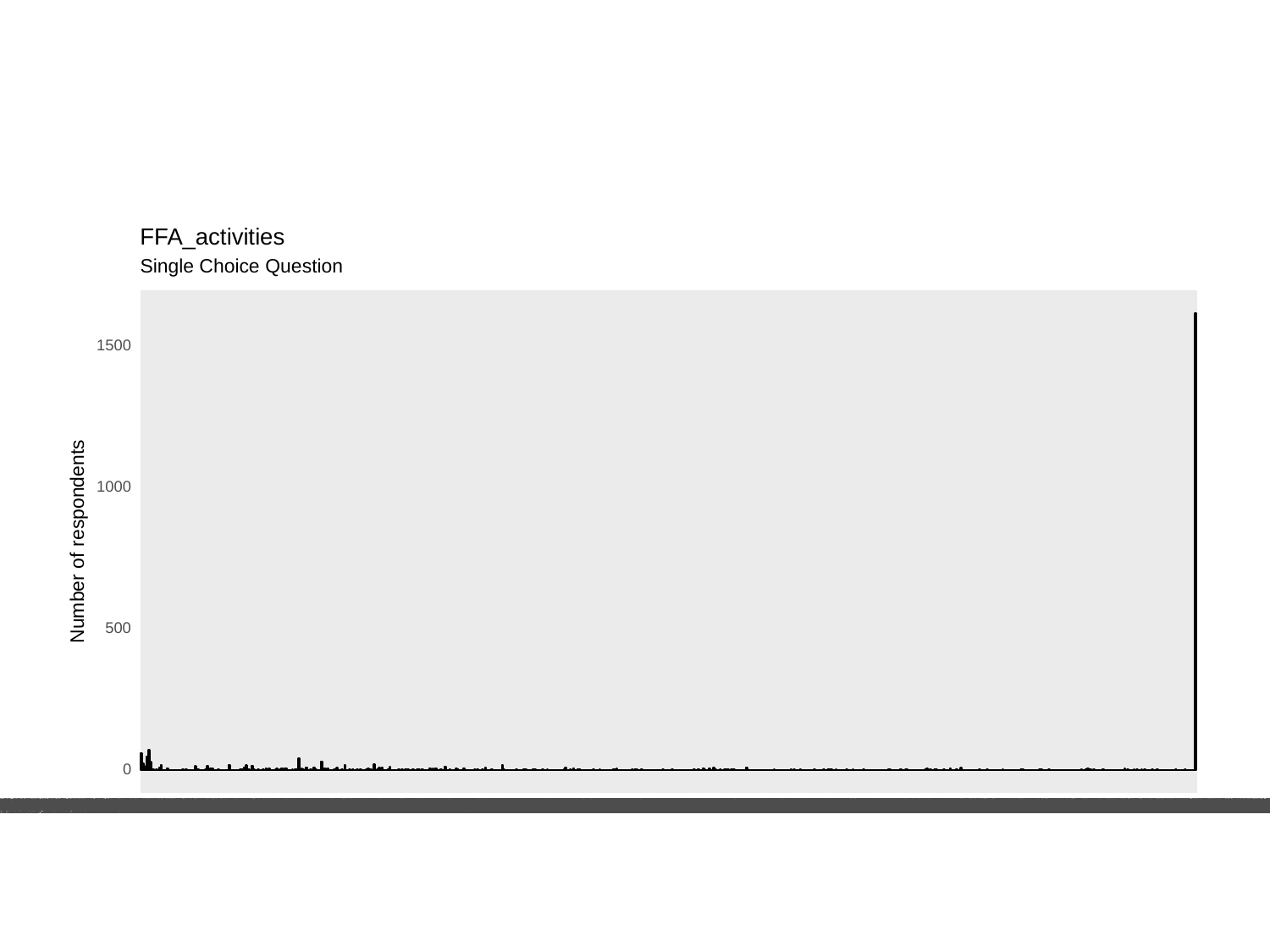

FFA_activities
Single Choice Question

1500

1000

Number of respondents

500

0

Rainwater harvesting Tree planting Natural Forest generation Pegging and construction of marker ridges Vertiver nurseries Hedgerow planting Compost/ khola making Compost  manure application Livestock management training Feed conservation Goat khola construction Distribution of chickens Planting of fruit trees Degraded areas rehabilitated Trees planted (Agroforestry trees) Nursery establishment (Agroforestry trees) Upgrading of drainage systems Upgrading of canals Micro scheme establishment Shallow wells protection Borehole rehabilitation Energy saving stoves Field days Migratory pests surveillance Food budgeting Food processing, utilization and preservation Swales Community Access Roads Backyard gardens
Rainwater harvesting Tree nursery establishment Tree planting Natural Forest generation Vertiver nurseries Compost/ khola making Compost  manure application Fishpond construction Fishpond management training Goat khola construction Demonstration plot Trees planted (Agroforestry trees) Nursery establishment (Agroforestry trees) Upgrading of drainage systems Upgrading of canals Field days Food processing, utilization and preservation Swales Community Access Roads
Rainwater harvesting Tree nursery establishment Tree planting Natural Forest generation Pegging and construction of marker ridges Vertiver nurseries Hedgerow planting Compost/ khola making Compost  manure application Livestock management training Feed conservation Goat khola construction Distribution of chickens Demonstration plot Nursery establishment (Agroforestry trees) Upgrading of drainage systems Upgrading of canals Micro scheme establishment San plat training Shallow wells protection Borehole rehabilitation Energy saving stoves Field days Migratory pests surveillance Dietary diversity Food budgeting Food processing, utilization and preservation Swales Backyard gardens
Rainwater harvesting Tree nursery establishment Pegging and construction of marker ridges Reclamation of gullies Hedgerow planting Compost/ khola making Compost  manure application Demonstration plot Nursery establishment (Agroforestry trees) Upgrading of drainage systems Upgrading of canals Field days Swales Community Access Roads Backyard gardens
Rainwater harvesting Tree nursery establishment Tree planting Natural Forest generation Pegging and construction of marker ridges Reclamation of gullies Vertiver nurseries Hedgerow planting Compost  manure application Livestock management training Feed conservation Goat khola construction Planting of fruit trees Trees planted (Agroforestry trees) Nursery establishment (Agroforestry trees) Borehole rehabilitation Field days Food budgeting Food processing, utilization and preservation Community Access Roads Backyard gardens
Tree nursery establishment Tree planting Vertiver nurseries Hedgerow planting Livestock management training Trees planted (Agroforestry trees) Upgrading of canals Micro scheme establishment Borehole rehabilitation Energy saving stoves Field days Swales Community Access Roads Backyard gardens
Tree planting Natural Forest generation Pegging and construction of marker ridges Reclamation of gullies Vertiver nurseries Compost/ khola making Compost  manure application Demonstration plot Planting of fruit trees Degraded areas rehabilitated Trees planted (Agroforestry trees)
Rainwater harvesting Tree nursery establishment Reclamation of gullies Vertiver nurseries Compost/ khola making Compost  manure application Demonstration plot Planting of fruit trees Degraded areas rehabilitated Trees planted (Agroforestry trees) Upgrading of drainage systems
Tree nursery establishment Tree planting Hedgerow planting Goat khola construction Demonstration plot Trees planted (Agroforestry trees) Nursery establishment (Agroforestry trees) Upgrading of drainage systems Upgrading of canals Shallow wells protection Swales Backyard gardens
Rainwater harvesting Tree nursery establishment Tree planting Natural Forest generation Compost/ khola making Compost  manure application Demonstration plot Nursery establishment (Agroforestry trees) Field days Swales Community Access Roads Backyard gardens
Tree nursery establishment Tree planting Reclamation of gullies Compost/ khola making Compost  manure application Degraded areas rehabilitated Trees planted (Agroforestry trees) Nursery establishment (Agroforestry trees) Dietary diversity Food budgeting Food processing, utilization and preservation Community Access Roads Backyard gardens
Tree nursery establishment Tree planting Vertiver nurseries Compost/ khola making Compost  manure application Feed conservation Goat khola construction Degraded areas rehabilitated Trees planted (Agroforestry trees) Food budgeting Food processing, utilization and preservation Swales Community Access Roads Backyard gardens
Tree nursery establishment Natural Forest generation Hedgerow planting Compost  manure application Livestock management training Feed conservation Planting of fruit trees Degraded areas rehabilitated Trees planted (Agroforestry trees) Nursery establishment (Agroforestry trees) Upgrading of drainage systems Upgrading of canals Micro scheme establishment Shallow wells protection Swales Community Access Roads Backyard gardens Deep trench
Tree nursery establishment Tree planting Reclamation of gullies Vertiver nurseries Compost/ khola making Compost  manure application Feed conservation Goat khola construction Nursery establishment (Agroforestry trees) Upgrading of drainage systems Dietary diversity Food budgeting Swales Community Access Roads Backyard gardens
Rainwater harvesting Tree nursery establishment Tree planting Pegging and construction of marker ridges Vertiver nurseries Hedgerow planting Compost  manure application Demonstration plot Degraded areas rehabilitated Trees planted (Agroforestry trees) Nursery establishment (Agroforestry trees) Micro scheme establishment Field days Food budgeting Food processing, utilization and preservation Swales Community Access Roads Backyard gardens
Tree planting Compost/ khola making Compost  manure application Fishpond management training Nursery establishment (Agroforestry trees) Shallow wells protection Field days Community Access Roads Backyard gardens
Tree nursery establishment Tree planting Compost/ khola making Compost  manure application Beekeeping Goat khola construction Degraded areas rehabilitated Trees planted (Agroforestry trees) Dietary diversity Food budgeting Food processing, utilization and preservation Community Access Roads
Tree nursery establishment Pegging and construction of marker ridges Vertiver nurseries Compost/ khola making Compost  manure application Demonstration plot Planting of fruit trees Trees planted (Agroforestry trees) Nursery establishment (Agroforestry trees) Upgrading of drainage systems Upgrading of canals Micro scheme establishment Energy saving stoves Food budgeting Swales Community Access Roads Backyard gardens
Tree nursery establishment Compost/ khola making Compost  manure application Fishpond construction Feed conservation Goat khola construction Distribution of chickens Planting of fruit trees Trees planted (Agroforestry trees) Dietary diversity Food budgeting Community Access Roads Backyard gardens
Rainwater harvesting Tree nursery establishment Tree planting Natural Forest generation Pegging and construction of marker ridges Vertiver nurseries Hedgerow planting Compost  manure application Planting of fruit trees Degraded areas rehabilitated Trees planted (Agroforestry trees) Nursery establishment (Agroforestry trees) Micro scheme establishment Field days Swales Community Access Roads Backyard gardens
Tree nursery establishment Tree planting Compost/ khola making Compost  manure application Feed conservation Goat khola construction Planting of fruit trees Degraded areas rehabilitated Trees planted (Agroforestry trees) Dietary diversity Food budgeting Swales Community Access Roads
Tree nursery establishment Tree planting Compost/ khola making Compost  manure application Fishpond construction Fishpond management training Community Access Roads Backyard gardens
Rainwater harvesting Tree nursery establishment Demonstration plot Trees planted (Agroforestry trees) Nursery establishment (Agroforestry trees) Field days Community Access Roads Backyard gardens
Tree nursery establishment Vertiver nurseries Compost/ khola making Compost  manure application Fishpond construction Livestock management training Distribution of chickens Planting of fruit trees Nursery establishment (Agroforestry trees) Food budgeting Community Access Roads
Tree nursery establishment Tree planting Natural Forest generation Hedgerow planting Compost/ khola making Compost  manure application Field days Swales Community Access Roads
Tree nursery establishment Tree planting Natural Forest generation Vertiver nurseries Compost/ khola making Trees planted (Agroforestry trees) Nursery establishment (Agroforestry trees) Energy saving stoves Swales Community Access Roads Backyard gardens
Tree planting Compost/ khola making Compost  manure application Planting of fruit trees Trees planted (Agroforestry trees) Community Access Roads Backyard gardens
Tree nursery establishment Tree planting Natural Forest generation Vertiver nurseries Compost/ khola making Compost  manure application Trees planted (Agroforestry trees) Energy saving stoves Community Access Roads Backyard gardens Deep trench
Tree nursery establishment Tree planting Vertiver nurseries Compost/ khola making Compost  manure application Beekeeping Trees planted (Agroforestry trees) Upgrading of canals Swales Community Access Roads Backyard gardens Deep trench
Tree nursery establishment Tree planting Vertiver nurseries Compost/ khola making Compost  manure application Trees planted (Agroforestry trees) Upgrading of canals Swales Community Access Roads Backyard gardens Deep trench
Tree nursery establishment Tree planting Vertiver nurseries Hedgerow planting Compost  manure application Swales Community Access Roads
Tree nursery establishment Compost  manure application Trees planted (Agroforestry trees) Nursery establishment (Agroforestry trees) Energy saving stoves Swales Backyard gardens Deep trench
Tree nursery establishment Tree planting Natural Forest generation Compost/ khola making Trees planted (Agroforestry trees) Nursery establishment (Agroforestry trees) Swales Community Access Roads Backyard gardens Deep trench
Tree nursery establishment Tree planting Vertiver nurseries Compost/ khola making Compost  manure application Beekeeping Trees planted (Agroforestry trees) Swales Community Access Roads Backyard gardens Deep trench
Tree nursery establishment Compost/ khola making Compost  manure application Goat khola construction Nursery establishment (Agroforestry trees) Dietary diversity Food budgeting Swales Community Access Roads Backyard gardens
Tree nursery establishment Pegging and construction of marker ridges Compost/ khola making Nursery establishment (Agroforestry trees) Swales
Rainwater harvesting Tree nursery establishment Vertiver nurseries Compost/ khola making Compost  manure application Swales
Rainwater harvesting Tree nursery establishment Pegging and construction of marker ridges Reclamation of gullies Vertiver nurseries Compost/ khola making Compost  manure application Nursery establishment (Agroforestry trees) Swales Community Access Roads
Tree nursery establishment Tree planting Reclamation of gullies Vertiver nurseries Demonstration plot Community Access Roads
Tree nursery establishment Tree planting Reclamation of gullies Compost/ khola making Compost  manure application Community Access Roads Backyard gardens Deep trench
Tree nursery establishment Tree planting Vertiver nurseries Compost/ khola making Compost  manure application Dietary diversity Food budgeting Food processing, utilization and preservation Swales Community Access Roads Backyard gardens
Rainwater harvesting Tree nursery establishment Tree planting Natural Forest generation Pegging and construction of marker ridges Hedgerow planting Swales Community Access Roads Backyard gardens Deep trench
Tree nursery establishment Tree planting Vertiver nurseries Compost/ khola making Compost  manure application Trees planted (Agroforestry trees) Dietary diversity Food budgeting Swales Community Access Roads Backyard gardens Deep trench
Rainwater harvesting Tree nursery establishment Tree planting Vertiver nurseries Hedgerow planting Compost  manure application Degraded areas rehabilitated Trees planted (Agroforestry trees) Nursery establishment (Agroforestry trees) Micro scheme establishment Field days Food budgeting Swales Community Access Roads Backyard gardens
Tree planting Compost  manure application Fishpond management training Community Access Roads Backyard gardens
Rainwater harvesting Tree nursery establishment Hedgerow planting Compost/ khola making Goat khola construction Field days
Rainwater harvesting Tree nursery establishment Tree planting Natural Forest generation Pegging and construction of marker ridges Swales Community Access Roads Backyard gardens Deep trench
Tree nursery establishment Nursery establishment (Agroforestry trees) Swales Community Access Roads Backyard gardens
Rainwater harvesting Tree nursery establishment Tree planting Natural Forest generation Reclamation of gullies Vertiver nurseries Swales Community Access Roads Backyard gardens Deep trench
Tree nursery establishment Compost/ khola making Compost  manure application Fishpond construction Dietary diversity Community Access Roads Backyard gardens Deep trench
Tree nursery establishment Tree planting Compost/ khola making Compost  manure application Community Access Roads Backyard gardens Deep trench
Tree nursery establishment Vertiver nurseries Compost/ khola making Swales Community Access Roads
Tree nursery establishment Pegging and construction of marker ridges Reclamation of gullies Vertiver nurseries Compost/ khola making Compost  manure application Upgrading of drainage systems Upgrading of canals Micro scheme establishment
Tree nursery establishment Pegging and construction of marker ridges Nursery establishment (Agroforestry trees) Swales
Tree nursery establishment Reclamation of gullies Hedgerow planting Compost  manure application Swales
Tree nursery establishment Pegging and construction of marker ridges Vertiver nurseries Feed conservation Swales
Tree nursery establishment Nursery establishment (Agroforestry trees) Swales Community Access Roads
Tree nursery establishment Vertiver nurseries Hedgerow planting Compost  manure application Swales
Tree nursery establishment Reclamation of gullies Compost  manure application Shallow wells protection Community Access Roads Backyard gardens Deep trench
Tree nursery establishment Vertiver nurseries Hedgerow planting Swales Community Access Roads
Tree nursery establishment Compost/ khola making Compost  manure application Distribution of chickens Community Access Roads Backyard gardens Deep trench
Rainwater harvesting Tree nursery establishment Vertiver nurseries Swales Backyard gardens
Tree nursery establishment Tree planting Natural Forest generation Planting of fruit trees Community Access Roads
Rainwater harvesting Compost/ khola making Compost  manure application Backyard gardens
Tree nursery establishment Trees planted (Agroforestry trees) Swales Community Access Roads
Tree nursery establishment Tree planting Vertiver nurseries Compost  manure application Trees planted (Agroforestry trees) Dietary diversity Food budgeting Swales Community Access Roads Backyard gardens Deep trench
Rainwater harvesting Tree nursery establishment Tree planting Natural Forest generation Reclamation of gullies Swales Community Access Roads Backyard gardens Deep trench
Tree planting Fishpond management training Swales Community Access Roads Backyard gardens
Rainwater harvesting Tree nursery establishment Tree planting Natural Forest generation Reclamation of gullies Vertiver nurseries Compost/ khola making Compost  manure application Fishpond construction Rehabilitation of existing fish ponds Upgrading of drainage systems Upgrading of canals Micro scheme establishment San plat facilities
Tree nursery establishment Tree planting Compost/ khola making Compost  manure application Fishpond construction Swales Community Access Roads Backyard gardens
Tree nursery establishment Tree planting Compost/ khola making Compost  manure application Energy saving stoves Swales Backyard gardens
Tree nursery establishment Tree planting Natural Forest generation Hedgerow planting Compost/ khola making Compost  manure application Trees planted (Agroforestry trees) Nursery establishment (Agroforestry trees) San plat facilities San plat training Energy saving stoves Community Access Roads
Tree nursery establishment Tree planting Pegging and construction of marker ridges Reclamation of gullies Compost/ khola making Compost  manure application Borehole rehabilitation Swales Community Access Roads Backyard gardens
Tree nursery establishment Tree planting Natural Forest generation Vertiver nurseries Compost/ khola making Energy saving stoves Swales Community Access Roads Backyard gardens
Compost/ khola making Compost  manure application Community Access Roads Backyard gardens
Tree nursery establishment Tree planting Demonstration plot Community Access Roads
Rainwater harvesting Tree nursery establishment Tree planting Reclamation of gullies Compost/ khola making Feed conservation Trees planted (Agroforestry trees) Nursery establishment (Agroforestry trees) Shallow wells protection Energy saving stoves Food budgeting Food processing, utilization and preservation Swales Community Access Roads Backyard gardens
Tree nursery establishment Tree planting Vertiver nurseries Compost/ khola making Compost  manure application Swales Community Access Roads Backyard gardens Deep trench
Tree nursery establishment Compost  manure application Fishpond construction Fishpond management training Swales Community Access Roads Backyard gardens
Tree nursery establishment Tree planting Compost/ khola making Compost  manure application Energy saving stoves Backyard gardens
Tree planting Compost/ khola making Degraded areas rehabilitated Energy saving stoves Swales Community Access Roads Backyard gardens
Tree nursery establishment Tree planting Compost/ khola making Compost  manure application Community Access Roads Backyard gardens
Tree nursery establishment Tree planting Vertiver nurseries Compost/ khola making Compost  manure application Dietary diversity Food budgeting Swales Community Access Roads Backyard gardens Deep trench
Rainwater harvesting Vertiver nurseries Trees planted (Agroforestry trees) Swales
Tree nursery establishment Goat khola construction Swales Community Access Roads
Tree nursery establishment Pegging and construction of marker ridges Vertiver nurseries Swales
Tree nursery establishment Pegging and construction of marker ridges Feed conservation Swales
Tree nursery establishment Compost/ khola making Demonstration plot Trees planted (Agroforestry trees) Swales Community Access Roads Backyard gardens Deep trench
Tree nursery establishment Tree planting Natural Forest generation Pegging and construction of marker ridges Swales Community Access Roads Backyard gardens Deep trench
Tree nursery establishment Tree planting Compost/ khola making Compost  manure application Beekeeping Swales Community Access Roads Backyard gardens Deep trench
Tree nursery establishment Tree planting Vertiver nurseries Compost/ khola making Compost  manure application Dietary diversity Food budgeting Swales Community Access Roads Backyard gardens
Tree nursery establishment Pegging and construction of marker ridges Reclamation of gullies Vertiver nurseries Compost/ khola making Compost  manure application Swales Community Access Roads Backyard gardens
Tree nursery establishment Tree planting Energy saving stoves Community Access Roads Backyard gardens Deep trench
Tree nursery establishment Tree planting Demonstration plot Swales Backyard gardens
Tree nursery establishment Tree planting Reclamation of gullies Community Access Roads Backyard gardens Deep trench
Tree nursery establishment Tree planting Natural Forest generation Vertiver nurseries Compost/ khola making Dietary diversity Swales Community Access Roads Deep trench
Rainwater harvesting Tree nursery establishment Tree planting Community Access Roads
Tree nursery establishment Pegging and construction of marker ridges Compost/ khola making Compost  manure application Goat khola construction Planting of fruit trees Nursery establishment (Agroforestry trees) Upgrading of drainage systems Upgrading of canals Micro scheme establishment Backyard gardens
Tree nursery establishment Tree planting Compost  manure application Nursery establishment (Agroforestry trees) Dietary diversity Food budgeting Community Access Roads Backyard gardens Deep trench
Rainwater harvesting Tree nursery establishment Natural Forest generation Vertiver nurseries Swales Community Access Roads Backyard gardens Deep trench
Tree nursery establishment Compost/ khola making Nursery establishment (Agroforestry trees) Community Access Roads
Tree planting Vertiver nurseries Compost/ khola making Compost  manure application Beekeeping Swales Community Access Roads Backyard gardens Deep trench
Pegging and construction of marker ridges Swales Community Access Roads
Tree nursery establishment Tree planting Pegging and construction of marker ridges Hedgerow planting Demonstration plot Trees planted (Agroforestry trees) Nursery establishment (Agroforestry trees) Upgrading of canals Micro scheme establishment Swales Community Access Roads Backyard gardens
Tree nursery establishment Tree planting Swales Community Access Roads
Tree nursery establishment Tree planting Energy saving stoves Community Access Roads Backyard gardens
Tree nursery establishment Compost  manure application Degraded areas rehabilitated Swales Community Access Roads Backyard gardens
Tree nursery establishment Compost/ khola making Compost  manure application Community Access Roads Backyard gardens Deep trench
Tree nursery establishment Compost  manure application Shallow wells protection Swales Community Access Roads Backyard gardens
Tree nursery establishment Tree planting Compost/ khola making Compost  manure application Community Access Roads
Tree nursery establishment Tree planting Compost/ khola making Compost  manure application Swales Backyard gardens
Rainwater harvesting Tree nursery establishment Tree planting Natural Forest generation Swales Community Access Roads Backyard gardens Deep trench
Tree nursery establishment Compost  manure application Community Access Roads Backyard gardens
Tree nursery establishment Tree planting Compost/ khola making Compost  manure application Swales Community Access Roads Backyard gardens Deep trench
Tree nursery establishment Compost/ khola making Energy saving stoves Swales Community Access Roads Backyard gardens
Compost/ khola making Swales Community Access Roads Backyard gardens
Tree nursery establishment Tree planting Compost  manure application Shallow wells protection Swales Community Access Roads Backyard gardens
Tree nursery establishment Tree planting Compost/ khola making Compost  manure application Dietary diversity Food budgeting Swales Community Access Roads Backyard gardens Deep trench
Tree nursery establishment Compost/ khola making Compost  manure application Community Access Roads Backyard gardens
Tree nursery establishment Vertiver nurseries Compost/ khola making Demonstration plot Swales Community Access Roads Backyard gardens Deep trench
Tree nursery establishment Tree planting Fishpond construction Fishpond management training Swales Community Access Roads Backyard gardens
Tree planting Trees planted (Agroforestry trees) Energy saving stoves Swales Deep trench
Tree nursery establishment Pegging and construction of marker ridges Reclamation of gullies Goat khola construction Upgrading of canals San plat facilities Backyard gardens
Tree nursery establishment Pegging and construction of marker ridges Reclamation of gullies Vertiver nurseries Compost/ khola making Compost  manure application Swales Community Access Roads
Tree nursery establishment Upgrading of drainage systems Upgrading of canals Deep trench
Tree nursery establishment Tree planting Reclamation of gullies Compost/ khola making Trees planted (Agroforestry trees) Deep trench
Tree nursery establishment Demonstration plot Swales Community Access Roads
Tree nursery establishment Tree planting Energy saving stoves Swales Community Access Roads Backyard gardens
Tree nursery establishment Tree planting Compost/ khola making Energy saving stoves Backyard gardens
Tree nursery establishment Tree planting Goat khola construction Community Access Roads
Tree nursery establishment Community Access Roads
Tree nursery establishment Compost/ khola making Fishpond construction Swales Community Access Roads Backyard gardens
Tree nursery establishment Compost/ khola making Compost  manure application Community Access Roads
Tree nursery establishment Tree planting Swales Backyard gardens
Tree nursery establishment Pegging and construction of marker ridges Reclamation of gullies Vertiver nurseries Compost/ khola making Compost  manure application Nursery establishment (Agroforestry trees) Swales
Tree nursery establishment Pegging and construction of marker ridges Reclamation of gullies Vertiver nurseries Compost/ khola making Compost  manure application Food budgeting Community Access Roads
Tree planting Compost/ khola making Compost  manure application
Tree nursery establishment Natural Forest generation Pegging and construction of marker ridges Trees planted (Agroforestry trees) Nursery establishment (Agroforestry trees) Upgrading of canals Micro scheme establishment Energy saving stoves Swales Community Access Roads Backyard gardens
Tree planting Compost/ khola making Compost  manure application Community Access Roads Backyard gardens
Natural Forest generation Compost/ khola making Upgrading of drainage systems Community Access Roads Backyard gardens Deep trench
Tree nursery establishment Pegging and construction of marker ridges Reclamation of gullies Compost/ khola making Compost  manure application Swales Community Access Roads Backyard gardens
Tree nursery establishment Compost/ khola making Compost  manure application Dietary diversity Food budgeting Swales Community Access Roads Backyard gardens Deep trench
Tree nursery establishment Reclamation of gullies Compost/ khola making Swales Community Access Roads Backyard gardens
Tree nursery establishment Tree planting Pegging and construction of marker ridges Swales Backyard gardens
Trees planted (Agroforestry trees) Nursery establishment (Agroforestry trees) Swales
Tree nursery establishment Tree planting Trees planted (Agroforestry trees) Nursery establishment (Agroforestry trees) Community Access Roads
Tree nursery establishment Tree planting Swales
Swales Community Access Roads Backyard gardens
Tree nursery establishment Compost/ khola making Nursery establishment (Agroforestry trees) Community Access Roads Deep trench
Tree nursery establishment Vertiver nurseries Compost  manure application Goat khola construction Dietary diversity Food budgeting Swales Community Access Roads
Tree nursery establishment Micro scheme establishment Swales
Tree nursery establishment Compost  manure application Swales Community Access Roads Backyard gardens Deep trench
Tree nursery establishment Tree planting Compost/ khola making Community Access Roads Backyard gardens Deep trench
Tree planting Trees planted (Agroforestry trees) Energy saving stoves Swales
Tree nursery establishment Compost/ khola making Beekeeping Community Access Roads
Tree nursery establishment Tree planting Compost/ khola making Energy saving stoves
Tree nursery establishment Tree planting Compost  manure application Community Access Roads Backyard gardens
Tree nursery establishment Swales Community Access Roads
Tree nursery establishment Nursery establishment (Agroforestry trees) Swales
Rainwater harvesting Tree nursery establishment Natural Forest generation Vertiver nurseries Compost/ khola making Swales Backyard gardens Deep trench
Tree nursery establishment Tree planting Compost/ khola making Compost  manure application Fishpond construction Nursery establishment (Agroforestry trees) San plat facilities San plat training Energy saving stoves Community Access Roads Backyard gardens
Tree nursery establishment Compost  manure application Community Access Roads Backyard gardens Deep trench
Nursery establishment (Agroforestry trees)
Rainwater harvesting Tree nursery establishment Natural Forest generation Swales Community Access Roads Backyard gardens Deep trench
Tree nursery establishment Compost  manure application Community Access Roads
Tree nursery establishment Tree planting Compost/ khola making Compost  manure application Dietary diversity Food budgeting Swales Community Access Roads
Tree nursery establishment Tree planting Goat khola construction Nursery establishment (Agroforestry trees) Upgrading of drainage systems Backyard gardens
Tree nursery establishment Tree planting Shallow wells protection Community Access Roads Backyard gardens
Tree nursery establishment Compost/ khola making Swales Community Access Roads
Tree nursery establishment Tree planting Community Access Roads Backyard gardens
Tree nursery establishment Pegging and construction of marker ridges Vertiver nurseries Compost/ khola making Compost  manure application Community Access Roads Backyard gardens
Tree nursery establishment Compost/ khola making Community Access Roads Backyard gardens
Tree nursery establishment Compost/ khola making Swales Community Access Roads Backyard gardens
Tree nursery establishment Tree planting Community Access Roads
Rainwater harvesting Tree nursery establishment Tree planting Natural Forest generation Reclamation of gullies Vertiver nurseries Compost/ khola making Compost  manure application Goat khola construction Distribution of chickens Field days Community Access Roads Backyard gardens Deep trench
Tree nursery establishment Tree planting Natural Forest generation Compost  manure application Community Access Roads Backyard gardens
Tree nursery establishment Tree planting Compost  manure application Dietary diversity Food budgeting Swales Community Access Roads Backyard gardens Deep trench
Tree nursery establishment Tree planting Compost/ khola making Swales Community Access Roads Backyard gardens
Tree nursery establishment Vertiver nurseries Compost/ khola making Swales Community Access Roads Backyard gardens Deep trench
Vertiver nurseries Compost/ khola making Compost  manure application Swales Community Access Roads Backyard gardens Deep trench
Tree nursery establishment Tree planting Vertiver nurseries Compost  manure application Dietary diversity Food budgeting Swales Community Access Roads
Tree nursery establishment Vertiver nurseries Compost/ khola making Swales Community Access Roads Backyard gardens
Tree nursery establishment Tree planting Vertiver nurseries Compost/ khola making Compost  manure application Goat khola construction Upgrading of canals Community Access Roads Backyard gardens
Pegging and construction of marker ridges Reclamation of gullies Vertiver nurseries
Reclamation of gullies Nursery establishment (Agroforestry trees) Swales
Tree nursery establishment Swales
Tree nursery establishment Compost/ khola making Degraded areas rehabilitated Swales Community Access Roads Backyard gardens Deep trench
Pegging and construction of marker ridges Reclamation of gullies Nursery establishment (Agroforestry trees) Upgrading of drainage systems Swales
Tree nursery establishment Compost/ khola making Dietary diversity Community Access Roads Backyard gardens Deep trench
Tree nursery establishment Tree planting Swales Community Access Roads Backyard gardens Deep trench
Rainwater harvesting Tree nursery establishment Tree planting Natural Forest generation Pegging and construction of marker ridges Reclamation of gullies Vertiver nurseries Compost/ khola making San plat facilities San plat training Migratory pests surveillance Swales Community Access Roads
Tree nursery establishment Pegging and construction of marker ridges Reclamation of gullies Compost/ khola making Compost  manure application Swales Community Access Roads
Rainwater harvesting Tree nursery establishment Vertiver nurseries Compost/ khola making Swales Backyard gardens Deep trench
Tree planting Swales Backyard gardens
Tree nursery establishment Pegging and construction of marker ridges Compost  manure application Trees planted (Agroforestry trees) Nursery establishment (Agroforestry trees) Upgrading of drainage systems Upgrading of canals Micro scheme establishment Backyard gardens
Vertiver nurseries Nursery establishment (Agroforestry trees) Swales
Tree nursery establishment Compost  manure application Swales Community Access Roads Backyard gardens
Rainwater harvesting Tree nursery establishment Swales Community Access Roads Backyard gardens Deep trench
Compost/ khola making Energy saving stoves Swales Community Access Roads Backyard gardens
Tree nursery establishment Reclamation of gullies Compost/ khola making San plat facilities Energy saving stoves Swales Backyard gardens Deep trench
Pegging and construction of marker ridges Compost/ khola making Compost  manure application Upgrading of drainage systems Swales Community Access Roads
Community Access Roads Backyard gardens
Swales Community Access Roads
Tree planting Compost  manure application Fishpond construction Swales Community Access Roads Backyard gardens
Tree nursery establishment Community Access Roads Deep trench
Tree nursery establishment Community Access Roads Backyard gardens
Tree nursery establishment Compost  manure application
Degraded areas rehabilitated Community Access Roads
Tree nursery establishment Pegging and construction of marker ridges Reclamation of gullies Compost/ khola making Compost  manure application Community Access Roads
Natural Forest generation Compost/ khola making Compost  manure application Nursery establishment (Agroforestry trees) Upgrading of drainage systems
Tree nursery establishment Tree planting Compost/ khola making Trees planted (Agroforestry trees) Deep trench
Tree nursery establishment Reclamation of gullies Swales Community Access Roads Backyard gardens
Tree nursery establishment Pegging and construction of marker ridges Compost/ khola making Compost  manure application Swales Community Access Roads Backyard gardens
Tree nursery establishment Tree planting Community Access Roads Deep trench
Tree nursery establishment Tree planting Community Access Roads Backyard gardens Deep trench
Tree nursery establishment Tree planting Swales Deep trench
Tree nursery establishment Compost/ khola making Community Access Roads
Vertiver nurseries Compost/ khola making Swales Community Access Roads Backyard gardens
Tree nursery establishment Energy saving stoves Swales
Compost  manure application Swales Community Access Roads Backyard gardens
Tree nursery establishment Dietary diversity Community Access Roads Backyard gardens Deep trench
Tree nursery establishment Beekeeping Swales Community Access Roads
Reclamation of gullies Shallow wells protection Swales Community Access Roads
Community Access Roads
Tree nursery establishment Tree planting Compost/ khola making Nursery establishment (Agroforestry trees)
Tree nursery establishment Compost/ khola making Community Access Roads Backyard gardens Deep trench
Tree nursery establishment Tree planting Compost/ khola making Swales Community Access Roads Backyard gardens Deep trench
Tree planting Energy saving stoves Swales Deep trench
Tree nursery establishment Tree planting Natural Forest generation Reclamation of gullies Planting of fruit trees San plat facilities San plat training Energy saving stoves Swales Community Access Roads Backyard gardens Deep trench
Tree planting Compost  manure application Backyard gardens
Degraded areas rehabilitated Swales
Compost  manure application Community Access Roads Backyard gardens Deep trench
Natural Forest generation Community Access Roads
Pegging and construction of marker ridges Reclamation of gullies Compost/ khola making Compost  manure application Swales Community Access Roads
Degraded areas rehabilitated Swales Deep trench
Tree nursery establishment Pegging and construction of marker ridges Compost/ khola making Compost  manure application Swales Community Access Roads
Tree planting Reclamation of gullies Demonstration plot
Tree nursery establishment Swales Backyard gardens
Tree nursery establishment Compost/ khola making Compost  manure application Food budgeting Community Access Roads Backyard gardens
Tree nursery establishment Tree planting Swales Community Access Roads Backyard gardens
Tree nursery establishment Tree planting Compost/ khola making Backyard gardens Deep trench
Tree nursery establishment Pegging and construction of marker ridges Vertiver nurseries Compost/ khola making Compost  manure application Upgrading of canals Micro scheme establishment Energy saving stoves Community Access Roads Backyard gardens
Tree nursery establishment Swales Community Access Roads Backyard gardens
Tree nursery establishment Natural Forest generation Compost  manure application Demonstration plot Nursery establishment (Agroforestry trees) Swales Community Access Roads Backyard gardens
Compost/ khola making Dietary diversity Community Access Roads
Tree nursery establishment Compost/ khola making Planting of fruit trees Nursery establishment (Agroforestry trees) Energy saving stoves Swales Community Access Roads Backyard gardens
Tree nursery establishment Tree planting Vertiver nurseries Compost  manure application Swales Community Access Roads Backyard gardens
Tree nursery establishment Swales Community Access Roads Backyard gardens Deep trench
Tree nursery establishment Reclamation of gullies Vertiver nurseries Compost/ khola making Compost  manure application Swales Community Access Roads
Nursery establishment (Agroforestry trees) Swales
Tree nursery establishment Community Access Roads Backyard gardens Deep trench
Swales Community Access Roads Backyard gardens Deep trench
Tree nursery establishment Compost  manure application Swales Community Access Roads Deep trench
Hedgerow planting Compost/ khola making Swales Community Access Roads Backyard gardens
Compost  manure application Community Access Roads Backyard gardens
Natural Forest generation Pegging and construction of marker ridges Compost/ khola making Compost  manure application Rehabilitation of existing fish ponds Swales Community Access Roads
Reclamation of gullies Community Access Roads
Energy saving stoves Swales Deep trench
Tree nursery establishment Compost  manure application Swales Community Access Roads
Tree planting Compost/ khola making Community Access Roads
Compost  manure application San plat facilities Community Access Roads
Tree nursery establishment Upgrading of drainage systems Swales Deep trench
Trees planted (Agroforestry trees) Swales
Tree nursery establishment Tree planting Natural Forest generation Hedgerow planting Compost/ khola making Compost  manure application Demonstration plot Planting of fruit trees Trees planted (Agroforestry trees) Swales Backyard gardens
Tree planting Community Access Roads Backyard gardens
Tree nursery establishment Compost/ khola making Swales Community Access Roads Backyard gardens Deep trench
Tree nursery establishment Compost/ khola making Compost  manure application Swales Community Access Roads Backyard gardens
Tree nursery establishment Tree planting Natural Forest generation Fishpond construction Community Access Roads
Tree nursery establishment Compost  manure application Swales Backyard gardens Deep trench
Tree nursery establishment Vertiver nurseries Compost/ khola making Compost  manure application Upgrading of canals Swales Community Access Roads Backyard gardens
Fishpond construction Community Access Roads
Tree nursery establishment Upgrading of drainage systems Swales
Pegging and construction of marker ridges Compost/ khola making Compost  manure application Swales Community Access Roads Deep trench
Goat khola construction Distribution of chickens Dietary diversity Food budgeting Food processing, utilization and preservation Swales
Tree nursery establishment Upgrading of drainage systems Deep trench
Tree planting Swales Deep trench
Vertiver nurseries Swales Community Access Roads Backyard gardens
Tree nursery establishment Reclamation of gullies Compost/ khola making Swales Backyard gardens Deep trench
Tree nursery establishment Compost/ khola making Compost  manure application Backyard gardens Deep trench
Tree nursery establishment Reclamation of gullies Swales Community Access Roads Backyard gardens Deep trench
Vertiver nurseries Upgrading of drainage systems
Tree planting Community Access Roads
Tree nursery establishment Tree planting Natural Forest generation Reclamation of gullies Planting of fruit trees San plat facilities San plat training Swales Community Access Roads Backyard gardens Deep trench
Tree nursery establishment Tree planting Compost  manure application Swales Community Access Roads Backyard gardens Deep trench
Tree nursery establishment Tree planting Natural Forest generation Planting of fruit trees San plat facilities San plat training Energy saving stoves Swales Community Access Roads Backyard gardens Deep trench
Compost/ khola making Community Access Roads Backyard gardens Deep trench
Tree nursery establishment Vertiver nurseries Compost/ khola making Compost  manure application Nursery establishment (Agroforestry trees) Community Access Roads Backyard gardens
Rainwater harvesting Reclamation of gullies
Tree planting Upgrading of drainage systems Swales Deep trench
Upgrading of drainage systems Swales Community Access Roads Backyard gardens
Tree nursery establishment Tree planting Upgrading of drainage systems Swales Backyard gardens Deep trench
Tree nursery establishment Pegging and construction of marker ridges Trees planted (Agroforestry trees) Nursery establishment (Agroforestry trees) Upgrading of canals Energy saving stoves Swales Community Access Roads Backyard gardens
Tree planting Swales
Tree nursery establishment Reclamation of gullies Swales Community Access Roads
Tree planting Compost/ khola making
Tree nursery establishment Compost  manure application Dietary diversity Food budgeting Swales Community Access Roads
Tree nursery establishment Tree planting Natural Forest generation Reclamation of gullies Planting of fruit trees San plat facilities San plat training Energy saving stoves Swales Backyard gardens Deep trench
Community Access Roads Backyard gardens Deep trench
Tree nursery establishment Tree planting Hedgerow planting Compost/ khola making Compost  manure application San plat facilities San plat training Energy saving stoves Community Access Roads Backyard gardens
Pegging and construction of marker ridges Reclamation of gullies Demonstration plot Nursery establishment (Agroforestry trees) San plat facilities Swales Community Access Roads Backyard gardens
Tree nursery establishment Tree planting Compost/ khola making Compost  manure application Swales Backyard gardens Deep trench
Tree nursery establishment Compost  manure application Swales Backyard gardens
Reclamation of gullies Vertiver nurseries
Tree nursery establishment Tree planting Compost  manure application Food budgeting Swales Community Access Roads
Tree planting Upgrading of drainage systems Swales
Tree nursery establishment Tree planting Compost/ khola making Deep trench
Tree nursery establishment Tree planting Compost  manure application Trees planted (Agroforestry trees) Nursery establishment (Agroforestry trees) Upgrading of drainage systems San plat training Energy saving stoves Field days Swales Community Access Roads Backyard gardens
Pegging and construction of marker ridges Compost/ khola making Compost  manure application Swales Community Access Roads
Tree nursery establishment Natural Forest generation Hedgerow planting Compost/ khola making Trees planted (Agroforestry trees) Nursery establishment (Agroforestry trees) Upgrading of drainage systems Backyard gardens
Tree nursery establishment Vertiver nurseries Compost/ khola making Fishpond construction Swales Community Access Roads Backyard gardens
Upgrading of drainage systems Swales
Tree nursery establishment Natural Forest generation Reclamation of gullies Vertiver nurseries Compost  manure application Swales Community Access Roads Backyard gardens
Tree nursery establishment Compost  manure application Nursery establishment (Agroforestry trees) Upgrading of drainage systems Swales Community Access Roads
Tree nursery establishment Pegging and construction of marker ridges Reclamation of gullies Compost/ khola making Compost  manure application Swales
Swales Community Access Roads Deep trench
Tree nursery establishment Tree planting Natural Forest generation Reclamation of gullies Fishpond construction San plat facilities San plat training Energy saving stoves Community Access Roads Backyard gardens
Tree nursery establishment Tree planting Fishpond construction Degraded areas rehabilitated Nursery establishment (Agroforestry trees) Micro scheme establishment Food processing, utilization and preservation Backyard gardens
Rainwater harvesting Vertiver nurseries Compost/ khola making Energy saving stoves Swales Community Access Roads Backyard gardens
Tree nursery establishment Compost/ khola making Compost  manure application Demonstration plot Dietary diversity Food budgeting Community Access Roads Backyard gardens
Compost/ khola making Community Access Roads Backyard gardens
Tree nursery establishment Compost  manure application Trees planted (Agroforestry trees) Food processing, utilization and preservation Community Access Roads
Tree nursery establishment Compost/ khola making San plat facilities Swales Backyard gardens Deep trench
Reclamation of gullies Deep trench
Tree nursery establishment Tree planting Natural Forest generation Hedgerow planting Compost  manure application Demonstration plot Degraded areas rehabilitated Field days Community Access Roads Backyard gardens
Compost/ khola making Upgrading of drainage systems Swales
Tree nursery establishment Compost/ khola making Compost  manure application Swales Backyard gardens
Tree nursery establishment Tree planting Natural Forest generation Reclamation of gullies San plat facilities San plat training Energy saving stoves Community Access Roads Backyard gardens
Upgrading of drainage systems Swales Deep trench
Tree nursery establishment Tree planting Fishpond construction Community Access Roads
Trees planted (Agroforestry trees) Nursery establishment (Agroforestry trees) Community Access Roads
Tree nursery establishment Energy saving stoves Community Access Roads
Tree nursery establishment Compost/ khola making Compost  manure application Swales Backyard gardens Deep trench
Tree nursery establishment Upgrading of canals Deep trench
Tree nursery establishment Compost/ khola making Nursery establishment (Agroforestry trees) Backyard gardens
Tree nursery establishment Reclamation of gullies Vertiver nurseries Nursery establishment (Agroforestry trees) San plat facilities Swales Community Access Roads Backyard gardens
Tree nursery establishment Tree planting Compost/ khola making Community Access Roads Backyard gardens
Tree nursery establishment Compost/ khola making Backyard gardens Deep trench
Reclamation of gullies Compost/ khola making Compost  manure application Goat khola construction Community Access Roads Backyard gardens
Tree planting Reclamation of gullies Vertiver nurseries Compost  manure application Planting of fruit trees Borehole rehabilitation Energy saving stoves Food budgeting Food processing, utilization and preservation Swales Community Access Roads Backyard gardens
Hedgerow planting Compost/ khola making Compost  manure application Fishpond construction San plat facilities San plat training Energy saving stoves Community Access Roads Backyard gardens
Tree nursery establishment Tree planting Compost  manure application Fishpond construction San plat facilities San plat training Energy saving stoves Community Access Roads Backyard gardens
Tree nursery establishment Tree planting Natural Forest generation Degraded areas rehabilitated San plat facilities San plat training Energy saving stoves Community Access Roads Backyard gardens
Tree nursery establishment Nursery establishment (Agroforestry trees) Community Access Roads
Tree nursery establishment Tree planting Compost/ khola making Compost  manure application San plat facilities San plat training Energy saving stoves Community Access Roads Backyard gardens
Tree nursery establishment Reclamation of gullies Swales Backyard gardens Deep trench
Rainwater harvesting Compost/ khola making Goat khola construction Swales Community Access Roads Backyard gardens
Tree nursery establishment Compost/ khola making Compost  manure application Swales Community Access Roads
Tree nursery establishment Compost/ khola making Compost  manure application Energy saving stoves Swales Community Access Roads Backyard gardens Deep trench
Vertiver nurseries Compost/ khola making Fishpond construction Swales Community Access Roads Backyard gardens
Reclamation of gullies Vertiver nurseries Compost/ khola making Swales Community Access Roads Backyard gardens
Reclamation of gullies Vertiver nurseries Compost  manure application Upgrading of drainage systems San plat facilities Swales Community Access Roads Backyard gardens
Tree nursery establishment Compost  manure application Backyard gardens
Tree nursery establishment Pegging and construction of marker ridges Compost/ khola making Compost  manure application Swales
Tree nursery establishment Tree planting Compost/ khola making Planting of fruit trees Nursery establishment (Agroforestry trees) San plat training Shallow wells protection Food processing, utilization and preservation Community Access Roads Backyard gardens
Tree nursery establishment Natural Forest generation Compost  manure application Demonstration plot Swales Community Access Roads Backyard gardens
Tree nursery establishment Pegging and construction of marker ridges Vertiver nurseries Energy saving stoves Backyard gardens Deep trench
Tree planting Pegging and construction of marker ridges Vertiver nurseries Nursery establishment (Agroforestry trees) Swales Deep trench
Tree nursery establishment Compost/ khola making Compost  manure application Energy saving stoves Swales Backyard gardens Deep trench
Rainwater harvesting Reclamation of gullies Deep trench
Tree nursery establishment Tree planting Natural Forest generation Planting of fruit trees San plat facilities San plat training Energy saving stoves Community Access Roads Backyard gardens
Rainwater harvesting Compost/ khola making Energy saving stoves Swales Community Access Roads Backyard gardens
Tree nursery establishment Compost/ khola making Compost  manure application Demonstration plot Swales Community Access Roads Backyard gardens
Tree planting Compost/ khola making Swales Community Access Roads Backyard gardens
Tree nursery establishment Tree planting Natural Forest generation Degraded areas rehabilitated Nursery establishment (Agroforestry trees) Upgrading of canals Community Access Roads Backyard gardens
Tree nursery establishment Pegging and construction of marker ridges Compost/ khola making Nursery establishment (Agroforestry trees) Upgrading of canals Swales Community Access Roads Backyard gardens
Rainwater harvesting Tree planting Goat khola construction Swales Community Access Roads Backyard gardens
Rainwater harvesting Tree nursery establishment Pegging and construction of marker ridges Reclamation of gullies Vertiver nurseries Compost/ khola making Compost  manure application Livestock management training
Tree nursery establishment Compost  manure application Nursery establishment (Agroforestry trees) Swales Community Access Roads
Fishpond construction Fishpond management training Upgrading of drainage systems
Tree nursery establishment Tree planting Pegging and construction of marker ridges San plat facilities San plat training Energy saving stoves Community Access Roads Backyard gardens
Tree nursery establishment Tree planting Upgrading of drainage systems Backyard gardens
Tree planting Upgrading of drainage systems Swales Backyard gardens
Tree nursery establishment Compost/ khola making Compost  manure application Trees planted (Agroforestry trees) Energy saving stoves Migratory pests surveillance Community Access Roads
Reclamation of gullies Compost/ khola making Compost  manure application Swales Community Access Roads Backyard gardens
Tree nursery establishment Tree planting Natural Forest generation Compost  manure application San plat facilities San plat training Community Access Roads Backyard gardens
Tree nursery establishment Tree planting Natural Forest generation San plat facilities San plat training Energy saving stoves Community Access Roads Backyard gardens
Tree nursery establishment Demonstration plot Nursery establishment (Agroforestry trees) San plat training Community Access Roads Deep trench
Pegging and construction of marker ridges Reclamation of gullies Swales Community Access Roads
Tree planting Compost/ khola making Backyard gardens Deep trench
Compost/ khola making Swales Community Access Roads Backyard gardens Deep trench
Rainwater harvesting Tree planting Energy saving stoves Swales Community Access Roads Backyard gardens
Tree nursery establishment Rehabilitation of existing fish ponds Energy saving stoves Swales Community Access Roads Backyard gardens
Tree nursery establishment Tree planting Compost/ khola making Livestock management training Upgrading of drainage systems Community Access Roads Backyard gardens Deep trench
Upgrading of drainage systems Swales Backyard gardens Deep trench
Tree nursery establishment Tree planting Reclamation of gullies Compost  manure application Swales Community Access Roads
Tree nursery establishment Reclamation of gullies Fishpond construction Swales Community Access Roads
Tree nursery establishment Compost  manure application Food processing, utilization and preservation Community Access Roads
Tree nursery establishment Tree planting Trees planted (Agroforestry trees) Nursery establishment (Agroforestry trees) Micro scheme establishment Community Access Roads Backyard gardens
Tree nursery establishment Natural Forest generation Compost  manure application Swales Community Access Roads Backyard gardens
Tree nursery establishment Beekeeping Swales Community Access Roads Backyard gardens
Compost/ khola making Compost  manure application Nursery establishment (Agroforestry trees) Community Access Roads Backyard gardens
Tree nursery establishment Fishpond construction Swales Community Access Roads Backyard gardens
Upgrading of drainage systems Community Access Roads Deep trench
Tree planting Compost/ khola making Backyard gardens
Tree nursery establishment Vertiver nurseries Compost  manure application Nursery establishment (Agroforestry trees) Energy saving stoves Food processing, utilization and preservation Swales Community Access Roads Backyard gardens
Vertiver nurseries Compost/ khola making Compost  manure application Energy saving stoves Swales Community Access Roads Backyard gardens
Tree nursery establishment Upgrading of drainage systems Backyard gardens
Tree nursery establishment Vertiver nurseries Fishpond construction Swales Community Access Roads
Tree nursery establishment Tree planting Pegging and construction of marker ridges Swales Backyard gardens Deep trench
Tree nursery establishment Reclamation of gullies Planting of fruit trees San plat facilities San plat training Energy saving stoves Community Access Roads Backyard gardens
Tree nursery establishment Tree planting Natural Forest generation Compost/ khola making San plat facilities San plat training Community Access Roads Backyard gardens
Tree planting Compost/ khola making Compost  manure application Swales Deep trench
Tree nursery establishment Compost  manure application Nursery establishment (Agroforestry trees) Swales Backyard gardens
Rainwater harvesting Tree nursery establishment Vertiver nurseries Fishpond construction Degraded areas rehabilitated Swales Community Access Roads
Tree nursery establishment Tree planting Compost/ khola making San plat facilities San plat training Energy saving stoves Community Access Roads Backyard gardens
Tree nursery establishment Tree planting Swales Backyard gardens Deep trench
Tree nursery establishment Tree planting Upgrading of drainage systems
Upgrading of drainage systems Swales Backyard gardens
Reclamation of gullies Vertiver nurseries Compost  manure application Community Access Roads Backyard gardens Deep trench
Tree nursery establishment Tree planting Demonstration plot Trees planted (Agroforestry trees) Nursery establishment (Agroforestry trees) Community Access Roads Backyard gardens
Tree planting Trees planted (Agroforestry trees) Nursery establishment (Agroforestry trees) Swales Deep trench
Tree planting Pegging and construction of marker ridges Trees planted (Agroforestry trees) Nursery establishment (Agroforestry trees) Swales Community Access Roads Backyard gardens
Nursery establishment (Agroforestry trees) Upgrading of drainage systems Swales Community Access Roads Backyard gardens
Tree nursery establishment Natural Forest generation Vertiver nurseries Compost/ khola making Compost  manure application Shallow wells protection Energy saving stoves Swales Community Access Roads Backyard gardens
Upgrading of drainage systems Energy saving stoves Backyard gardens
Tree nursery establishment Tree planting Reclamation of gullies San plat facilities San plat training Energy saving stoves Community Access Roads Backyard gardens
Rainwater harvesting Tree nursery establishment Trees planted (Agroforestry trees) Backyard gardens
Tree nursery establishment Reclamation of gullies Swales
Tree nursery establishment Vertiver nurseries Community Access Roads
San plat facilities Swales Backyard gardens Deep trench
Tree nursery establishment Tree planting Vertiver nurseries Community Access Roads Backyard gardens
Tree nursery establishment Nursery establishment (Agroforestry trees) Community Access Roads Backyard gardens
Tree planting Vertiver nurseries Compost/ khola making Swales Community Access Roads Backyard gardens
Tree nursery establishment Tree planting Trees planted (Agroforestry trees) Nursery establishment (Agroforestry trees) Swales Community Access Roads Backyard gardens
Tree nursery establishment Natural Forest generation Vertiver nurseries Demonstration plot Swales Community Access Roads
Tree nursery establishment Natural Forest generation Community Access Roads
Tree nursery establishment Tree planting Natural Forest generation Planting of fruit trees Trees planted (Agroforestry trees) Community Access Roads
Rainwater harvesting Tree planting Swales Community Access Roads Backyard gardens
Tree nursery establishment Reclamation of gullies Compost  manure application Community Access Roads
Tree nursery establishment Tree planting Vertiver nurseries Trees planted (Agroforestry trees) Nursery establishment (Agroforestry trees) Swales Community Access Roads Backyard gardens
Tree nursery establishment Tree planting Natural Forest generation Feed conservation Swales Community Access Roads Backyard gardens Deep trench
Rainwater harvesting Tree nursery establishment San plat facilities Energy saving stoves Community Access Roads Backyard gardens
Tree nursery establishment Pegging and construction of marker ridges Swales Backyard gardens Deep trench
Tree nursery establishment Tree planting Compost/ khola making Upgrading of drainage systems Swales Community Access Roads Backyard gardens Deep trench
Tree nursery establishment Tree planting Compost/ khola making Compost  manure application San plat training Shallow wells protection Borehole rehabilitation Field days Swales Community Access Roads Backyard gardens
Tree nursery establishment Vertiver nurseries Compost  manure application Swales Community Access Roads
Tree nursery establishment Demonstration plot Nursery establishment (Agroforestry trees) Community Access Roads
Tree nursery establishment Tree planting Energy saving stoves Swales Community Access Roads Backyard gardens Deep trench
Rainwater harvesting Tree nursery establishment Tree planting Vertiver nurseries Compost/ khola making Compost  manure application Shallow wells protection Energy saving stoves Swales Community Access Roads
Tree nursery establishment Pegging and construction of marker ridges Community Access Roads
Fishpond construction Upgrading of drainage systems
Tree nursery establishment Fishpond construction Community Access Roads
Rainwater harvesting Tree nursery establishment Tree planting Pegging and construction of marker ridges Demonstration plot Planting of fruit trees Swales Community Access Roads
Tree planting Reclamation of gullies Vertiver nurseries Community Access Roads
Tree nursery establishment Pegging and construction of marker ridges Upgrading of drainage systems Upgrading of canals Swales Community Access Roads Backyard gardens
Rainwater harvesting Tree nursery establishment Reclamation of gullies Community Access Roads
Reclamation of gullies Nursery establishment (Agroforestry trees) Community Access Roads
Tree nursery establishment Compost/ khola making Fishpond construction Community Access Roads Backyard gardens
Compost  manure application Beekeeping Goat khola construction San plat facilities Community Access Roads Backyard gardens
Compost/ khola making Trees planted (Agroforestry trees) Backyard gardens
Vertiver nurseries Compost/ khola making Compost  manure application Swales Community Access Roads Backyard gardens
Vertiver nurseries Nursery establishment (Agroforestry trees) Swales Community Access Roads Backyard gardens
Tree nursery establishment Tree planting Compost/ khola making Livestock management training Nursery establishment (Agroforestry trees) Energy saving stoves Swales Community Access Roads Backyard gardens
Tree nursery establishment Compost/ khola making Energy saving stoves Community Access Roads Backyard gardens
Tree nursery establishment Vertiver nurseries Compost  manure application Nursery establishment (Agroforestry trees) Upgrading of drainage systems Swales Community Access Roads Backyard gardens
Natural Forest generation Pegging and construction of marker ridges Reclamation of gullies Goat khola construction
Rehabilitation of existing fish ponds Nursery establishment (Agroforestry trees) Community Access Roads
Reclamation of gullies Vertiver nurseries Trees planted (Agroforestry trees) Swales Community Access Roads Backyard gardens
Tree nursery establishment Tree planting Trees planted (Agroforestry trees) Nursery establishment (Agroforestry trees) Community Access Roads Backyard gardens
Tree nursery establishment Tree planting Compost/ khola making Trees planted (Agroforestry trees) Nursery establishment (Agroforestry trees) San plat training Swales Community Access Roads Backyard gardens
Tree nursery establishment Reclamation of gullies Community Access Roads Backyard gardens
Reclamation of gullies Nursery establishment (Agroforestry trees) Community Access Roads Backyard gardens
Tree nursery establishment Tree planting Natural Forest generation Reclamation of gullies Swales Community Access Roads Deep trench
Tree nursery establishment Compost/ khola making Upgrading of drainage systems Swales Community Access Roads Backyard gardens Deep trench
Natural Forest generation Pegging and construction of marker ridges Vertiver nurseries Deep trench
Tree nursery establishment Tree planting Hedgerow planting Compost/ khola making Compost  manure application Shallow wells protection Food budgeting Swales Community Access Roads Backyard gardens
Tree nursery establishment Vertiver nurseries Demonstration plot Swales Community Access Roads Backyard gardens
Tree nursery establishment Compost/ khola making Swales Backyard gardens
Tree nursery establishment Tree planting Vertiver nurseries Compost/ khola making Compost  manure application Upgrading of drainage systems Energy saving stoves Swales Community Access Roads
Tree nursery establishment Nursery establishment (Agroforestry trees) Swales Backyard gardens
Tree nursery establishment Rehabilitation of existing fish ponds Swales Community Access Roads
Tree nursery establishment San plat facilities Energy saving stoves Swales Community Access Roads Backyard gardens
Tree planting San plat facilities
Natural Forest generation Nursery establishment (Agroforestry trees) Swales Community Access Roads Backyard gardens
Tree nursery establishment Food processing, utilization and preservation Swales Community Access Roads
Compost/ khola making Community Access Roads
Pegging and construction of marker ridges Energy saving stoves Swales Deep trench
Natural Forest generation Vertiver nurseries Planting of fruit trees Swales Community Access Roads Backyard gardens
Tree planting Swales Community Access Roads
Tree nursery establishment Compost/ khola making Backyard gardens
Compost/ khola making Nursery establishment (Agroforestry trees) Swales Backyard gardens
Rainwater harvesting Tree nursery establishment Goat khola construction
Tree nursery establishment Tree planting Reclamation of gullies Swales Community Access Roads Backyard gardens Deep trench
Tree nursery establishment Pegging and construction of marker ridges Swales Backyard gardens
Tree nursery establishment Compost/ khola making Upgrading of drainage systems Community Access Roads Backyard gardens Deep trench
Tree nursery establishment Energy saving stoves Community Access Roads Backyard gardens Deep trench
Tree nursery establishment Demonstration plot Swales Community Access Roads Backyard gardens
Tree nursery establishment Vertiver nurseries Hedgerow planting Compost  manure application Nursery establishment (Agroforestry trees) Swales Community Access Roads Backyard gardens
Tree nursery establishment Pegging and construction of marker ridges Trees planted (Agroforestry trees) Nursery establishment (Agroforestry trees) Swales Community Access Roads
Tree nursery establishment Nursery establishment (Agroforestry trees)
Tree nursery establishment Tree planting Nursery establishment (Agroforestry trees) Energy saving stoves
Tree nursery establishment Demonstration plot Swales
Nursery establishment (Agroforestry trees) Upgrading of canals Community Access Roads
Rainwater harvesting Tree nursery establishment Tree planting Natural Forest generation Compost  manure application Demonstration plot Planting of fruit trees
Rehabilitation of existing fish ponds Energy saving stoves Swales Community Access Roads
Compost/ khola making Compost  manure application Swales Community Access Roads Backyard gardens
Tree nursery establishment Tree planting Vertiver nurseries Fishpond construction Rehabilitation of existing fish ponds Energy saving stoves Swales Community Access Roads Backyard gardens
Rainwater harvesting Tree nursery establishment Tree planting Pegging and construction of marker ridges Demonstration plot Swales Community Access Roads
Tree nursery establishment Tree planting Reclamation of gullies Vertiver nurseries Compost  manure application Demonstration plot Community Access Roads
Natural Forest generation Vertiver nurseries San plat facilities Swales Community Access Roads Backyard gardens
Tree nursery establishment Tree planting Vertiver nurseries Compost/ khola making Compost  manure application Shallow wells protection Swales Community Access Roads Backyard gardens
Tree nursery establishment Compost/ khola making Upgrading of drainage systems Swales Community Access Roads Backyard gardens
Tree nursery establishment Demonstration plot Community Access Roads Backyard gardens
Nursery establishment (Agroforestry trees) Community Access Roads
Upgrading of drainage systems
Tree planting Compost/ khola making Fishpond construction Energy saving stoves Community Access Roads Backyard gardens
Tree nursery establishment Tree planting Natural Forest generation Trees planted (Agroforestry trees)
Tree nursery establishment Compost/ khola making Energy saving stoves Community Access Roads
Demonstration plot Planting of fruit trees Trees planted (Agroforestry trees) Nursery establishment (Agroforestry trees) Upgrading of drainage systems Upgrading of canals
Demonstration plot Upgrading of canals Swales
Rainwater harvesting Swales Backyard gardens Deep trench
Compost/ khola making Goat khola construction Distribution of chickens Planting of fruit trees Shallow wells protection Energy saving stoves Swales Community Access Roads Backyard gardens
Tree nursery establishment Tree planting Vertiver nurseries Degraded areas rehabilitated Community Access Roads Backyard gardens
Pegging and construction of marker ridges Community Access Roads
Tree planting Energy saving stoves Community Access Roads
Tree nursery establishment Pegging and construction of marker ridges Nursery establishment (Agroforestry trees) Upgrading of canals Community Access Roads
Compost  manure application Trees planted (Agroforestry trees) Community Access Roads Backyard gardens
Compost/ khola making Trees planted (Agroforestry trees) Energy saving stoves Community Access Roads Backyard gardens
Tree nursery establishment Tree planting Natural Forest generation Hedgerow planting Compost  manure application Backyard gardens
Tree nursery establishment Compost/ khola making Swales
Tree nursery establishment Energy saving stoves Community Access Roads Backyard gardens
Tree planting Pegging and construction of marker ridges Swales Deep trench
Tree nursery establishment Compost/ khola making
Tree nursery establishment Tree planting Hedgerow planting Compost  manure application Community Access Roads Backyard gardens
Compost  manure application Nursery establishment (Agroforestry trees) Community Access Roads
Tree nursery establishment Tree planting Pegging and construction of marker ridges Community Access Roads Backyard gardens
Tree nursery establishment Pegging and construction of marker ridges Demonstration plot Micro scheme establishment Backyard gardens
Rainwater harvesting Energy saving stoves Swales Community Access Roads Backyard gardens
Tree nursery establishment Tree planting Vertiver nurseries Energy saving stoves Swales Community Access Roads Backyard gardens
Tree planting Community Access Roads Deep trench
Tree nursery establishment Tree planting Reclamation of gullies Swales Community Access Roads Deep trench
Tree planting Compost/ khola making Upgrading of drainage systems Swales Community Access Roads Backyard gardens
Tree nursery establishment Vertiver nurseries Compost  manure application Nursery establishment (Agroforestry trees) Swales Community Access Roads Backyard gardens
Rainwater harvesting Tree nursery establishment Pegging and construction of marker ridges Demonstration plot Swales Community Access Roads
Upgrading of drainage systems Upgrading of canals
Tree nursery establishment Natural Forest generation Compost/ khola making Swales
Pegging and construction of marker ridges Swales Deep trench
Tree nursery establishment Compost/ khola making Compost  manure application Community Access Roads Deep trench
Compost  manure application San plat facilities Community Access Roads Backyard gardens
Tree nursery establishment Tree planting Natural Forest generation Hedgerow planting Compost  manure application Swales
Energy saving stoves Community Access Roads
Compost  manure application San plat training Community Access Roads Backyard gardens
Tree nursery establishment Reclamation of gullies Nursery establishment (Agroforestry trees) Borehole rehabilitation Swales Community Access Roads Backyard gardens
Tree nursery establishment Tree planting Reclamation of gullies Community Access Roads Deep trench
Tree nursery establishment Vertiver nurseries Compost/ khola making Nursery establishment (Agroforestry trees) Swales Community Access Roads Backyard gardens
Vertiver nurseries Compost/ khola making Swales Deep trench
Tree planting Compost/ khola making Upgrading of drainage systems Community Access Roads Backyard gardens
Vertiver nurseries Swales Community Access Roads
Vertiver nurseries Fishpond construction Swales Community Access Roads Backyard gardens
Demonstration plot Community Access Roads
Tree nursery establishment Nursery establishment (Agroforestry trees) Upgrading of drainage systems Shallow wells protection Community Access Roads
Swales Backyard gardens Deep trench
Tree nursery establishment Reclamation of gullies Vertiver nurseries Nursery establishment (Agroforestry trees) Swales Community Access Roads Backyard gardens
Tree nursery establishment Vertiver nurseries Hedgerow planting Nursery establishment (Agroforestry trees) Swales Community Access Roads Backyard gardens
Energy saving stoves Community Access Roads Backyard gardens
San plat facilities Energy saving stoves Community Access Roads Backyard gardens
Upgrading of canals Community Access Roads
Tree nursery establishment Tree planting Pegging and construction of marker ridges Demonstration plot Community Access Roads
Compost  manure application Energy saving stoves Community Access Roads Backyard gardens
San plat facilities San plat training Energy saving stoves Field days Backyard gardens
Tree nursery establishment Tree planting Swales Community Access Roads Deep trench
Trees planted (Agroforestry trees) Nursery establishment (Agroforestry trees) Swales Community Access Roads Backyard gardens
Tree planting Pegging and construction of marker ridges Micro scheme establishment Swales Community Access Roads
Energy saving stoves Swales Community Access Roads Backyard gardens
Tree planting Compost  manure application Trees planted (Agroforestry trees) Upgrading of canals Energy saving stoves Community Access Roads
Tree planting Upgrading of drainage systems Swales Community Access Roads Backyard gardens
Compost/ khola making Energy saving stoves Community Access Roads Backyard gardens
Demonstration plot Trees planted (Agroforestry trees) Nursery establishment (Agroforestry trees) Swales Community Access Roads
Tree nursery establishment Tree planting Vertiver nurseries Energy saving stoves Community Access Roads
Tree nursery establishment Reclamation of gullies Swales Backyard gardens
Rainwater harvesting Tree nursery establishment Tree planting Demonstration plot Swales Community Access Roads
Tree nursery establishment Reclamation of gullies Nursery establishment (Agroforestry trees) Swales Community Access Roads Backyard gardens
Planting of fruit trees Trees planted (Agroforestry trees) Nursery establishment (Agroforestry trees) Upgrading of drainage systems
Tree nursery establishment Vertiver nurseries Nursery establishment (Agroforestry trees) Swales Community Access Roads Backyard gardens
Tree nursery establishment Nursery establishment (Agroforestry trees) Energy saving stoves Community Access Roads
Planting of fruit trees Nursery establishment (Agroforestry trees) Swales Community Access Roads Backyard gardens
Energy saving stoves Community Access Roads Deep trench
Tree nursery establishment Nursery establishment (Agroforestry trees) Upgrading of canals Community Access Roads
Compost  manure application Upgrading of canals Community Access Roads
Tree nursery establishment Nursery establishment (Agroforestry trees) Shallow wells protection Swales Backyard gardens
Hedgerow planting Nursery establishment (Agroforestry trees) Upgrading of canals Swales Community Access Roads
Compost/ khola making Swales Backyard gardens
Tree nursery establishment Tree planting Vertiver nurseries Compost  manure application Energy saving stoves Swales Backyard gardens
Compost  manure application Community Access Roads Deep trench
Tree nursery establishment Natural Forest generation Pegging and construction of marker ridges Vertiver nurseries
Tree nursery establishment Feed conservation Nursery establishment (Agroforestry trees) Swales Community Access Roads
Hedgerow planting Demonstration plot Micro scheme establishment Swales Backyard gardens
Tree nursery establishment Reclamation of gullies Trees planted (Agroforestry trees) Swales Community Access Roads Deep trench
Pegging and construction of marker ridges Reclamation of gullies Upgrading of canals Swales
Compost  manure application Swales Backyard gardens
Tree nursery establishment Tree planting Trees planted (Agroforestry trees) Community Access Roads
Rainwater harvesting Tree nursery establishment Swales
Trees planted (Agroforestry trees) Nursery establishment (Agroforestry trees) Swales Community Access Roads
Nursery establishment (Agroforestry trees) Swales Community Access Roads Backyard gardens
Compost  manure application Community Access Roads
Tree nursery establishment Swales Deep trench
Tree nursery establishment Tree planting Pegging and construction of marker ridges Community Access Roads
Nursery establishment (Agroforestry trees) Upgrading of drainage systems Community Access Roads
Reclamation of gullies Upgrading of drainage systems Upgrading of canals Swales
Tree nursery establishment Trees planted (Agroforestry trees) Nursery establishment (Agroforestry trees)
Compost/ khola making Swales
Pegging and construction of marker ridges Swales Backyard gardens
Upgrading of drainage systems Community Access Roads
Pegging and construction of marker ridges Reclamation of gullies Swales
Pegging and construction of marker ridges Upgrading of canals Swales
Nursery establishment (Agroforestry trees) Swales Community Access Roads
Degraded areas rehabilitated Nursery establishment (Agroforestry trees) Community Access Roads
Tree nursery establishment Pegging and construction of marker ridges Reclamation of gullies Compost/ khola making
Tree nursery establishment Tree planting Compost/ khola making Upgrading of canals Community Access Roads
Tree nursery establishment Trees planted (Agroforestry trees) Swales Backyard gardens
Tree nursery establishment Nursery establishment (Agroforestry trees) Backyard gardens
Upgrading of drainage systems Upgrading of canals Community Access Roads
Tree nursery establishment Tree planting Compost  manure application
Nursery establishment (Agroforestry trees) Energy saving stoves Backyard gardens
Tree nursery establishment Tree planting Upgrading of canals Community Access Roads Backyard gardens
Tree nursery establishment Trees planted (Agroforestry trees) Backyard gardens
Trees planted (Agroforestry trees) Nursery establishment (Agroforestry trees)
Planting of fruit trees Swales Community Access Roads Backyard gardens
Upgrading of drainage systems Upgrading of canals Swales
Demonstration plot Planting of fruit trees Trees planted (Agroforestry trees)
Pegging and construction of marker ridges Vertiver nurseries Community Access Roads Backyard gardens
Natural Forest generation Trees planted (Agroforestry trees) Backyard gardens
Tree planting Compost/ khola making Upgrading of canals Community Access Roads
Reclamation of gullies
Degraded areas rehabilitated Nursery establishment (Agroforestry trees)
Nursery establishment (Agroforestry trees) Swales Backyard gardens
Tree planting Nursery establishment (Agroforestry trees) Upgrading of canals
Tree nursery establishment Upgrading of canals Community Access Roads Backyard gardens
Tree nursery establishment San plat facilities Community Access Roads Backyard gardens
Tree nursery establishment Tree planting Upgrading of canals Community Access Roads
Nursery establishment (Agroforestry trees) Backyard gardens
Reclamation of gullies Vertiver nurseries Community Access Roads
Tree nursery establishment Tree planting Compost/ khola making Upgrading of canals
Tree nursery establishment San plat training Community Access Roads Backyard gardens
Vertiver nurseries Community Access Roads Backyard gardens
Community Access Roads Deep trench
Pegging and construction of marker ridges
Tree nursery establishment Reclamation of gullies Backyard gardens
Pegging and construction of marker ridges Backyard gardens
Tree nursery establishment Pegging and construction of marker ridges
Tree planting Upgrading of drainage systems
Reclamation of gullies Community Access Roads Backyard gardens
Compost/ khola making Backyard gardens
Pegging and construction of marker ridges Swales
Rainwater harvesting Swales Backyard gardens
Upgrading of canals
Swales Backyard gardens
Upgrading of canals Deep trench
Reclamation of gullies Backyard gardens
Upgrading of canals Backyard gardens
Livestock management training
Tree nursery establishment
Degraded areas rehabilitated
Tree nursery establishment Tree planting
Tree nursery establishment Tree planting Beekeeping
Tree nursery establishment Fishpond construction
Tree nursery establishment Deep trench
Tree planting Deep trench
Tree nursery establishment Backyard gardens Deep trench
Rainwater harvesting Vertiver nurseries
Swales Deep trench
Backyard gardens
Tree planting
Food budgeting
Vertiver nurseries Backyard gardens
Tree nursery establishment Backyard gardens
Tree nursery establishment Tree planting Micro scheme establishment
Rainwater harvesting Tree nursery establishment Backyard gardens
Tree planting Micro scheme establishment
Tree nursery establishment Hedgerow planting Backyard gardens
Rainwater harvesting Tree nursery establishment Tree planting Demonstration plot
Tree planting Natural Forest generation
Tree nursery establishment Tree planting Degraded areas rehabilitated Backyard gardens
Tree nursery establishment Vertiver nurseries
Energy saving stoves
Tree planting Backyard gardens
Rainwater harvesting
Deep trench
Fishpond construction
Micro scheme establishment Swales
Swales
Micro scheme establishment
Vertiver nurseries
NA